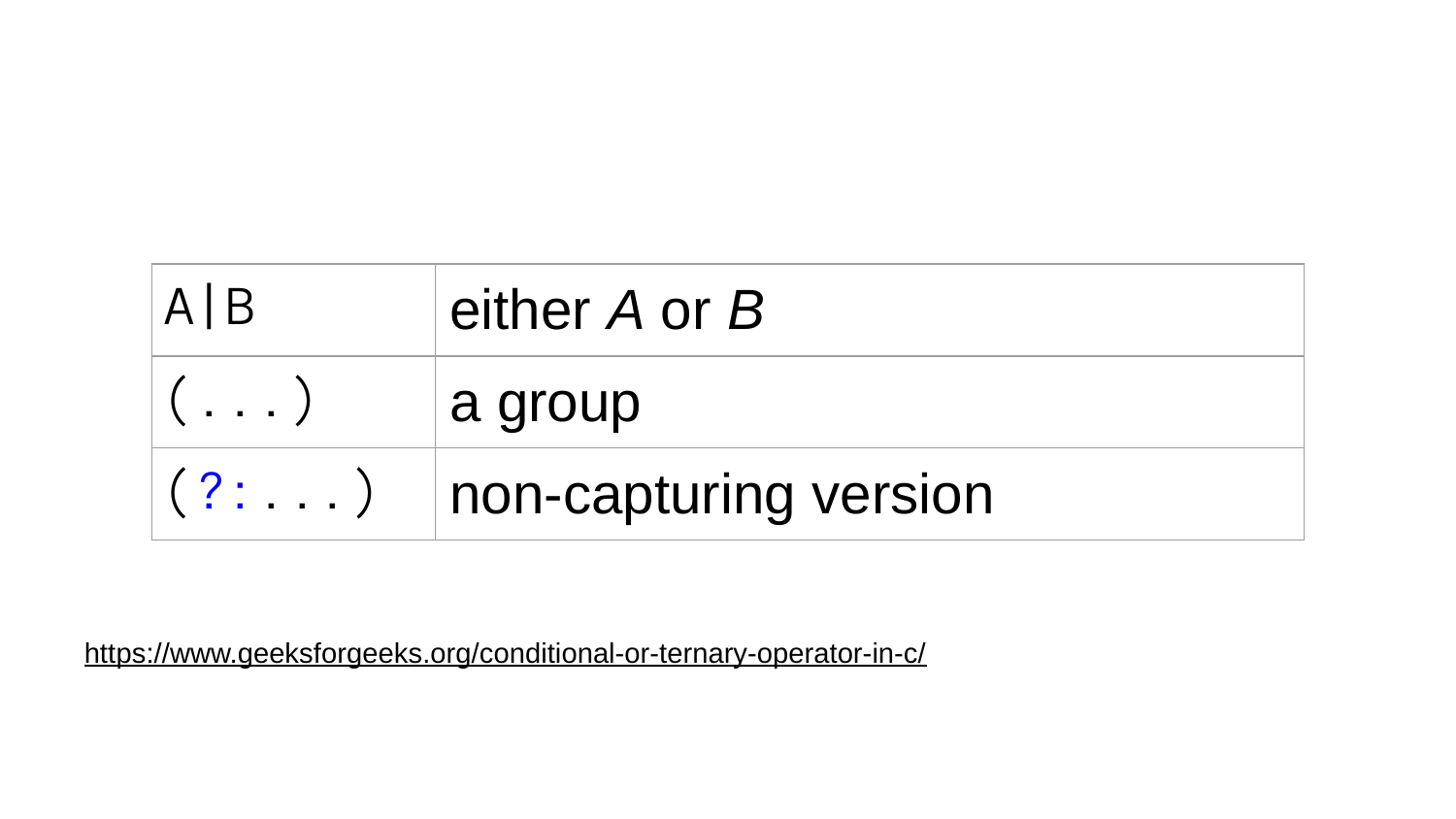

| A|B | either A or B |
| --- | --- |
| (...) | a group |
| (?:...) | non-capturing version |
https://www.geeksforgeeks.org/conditional-or-ternary-operator-in-c/